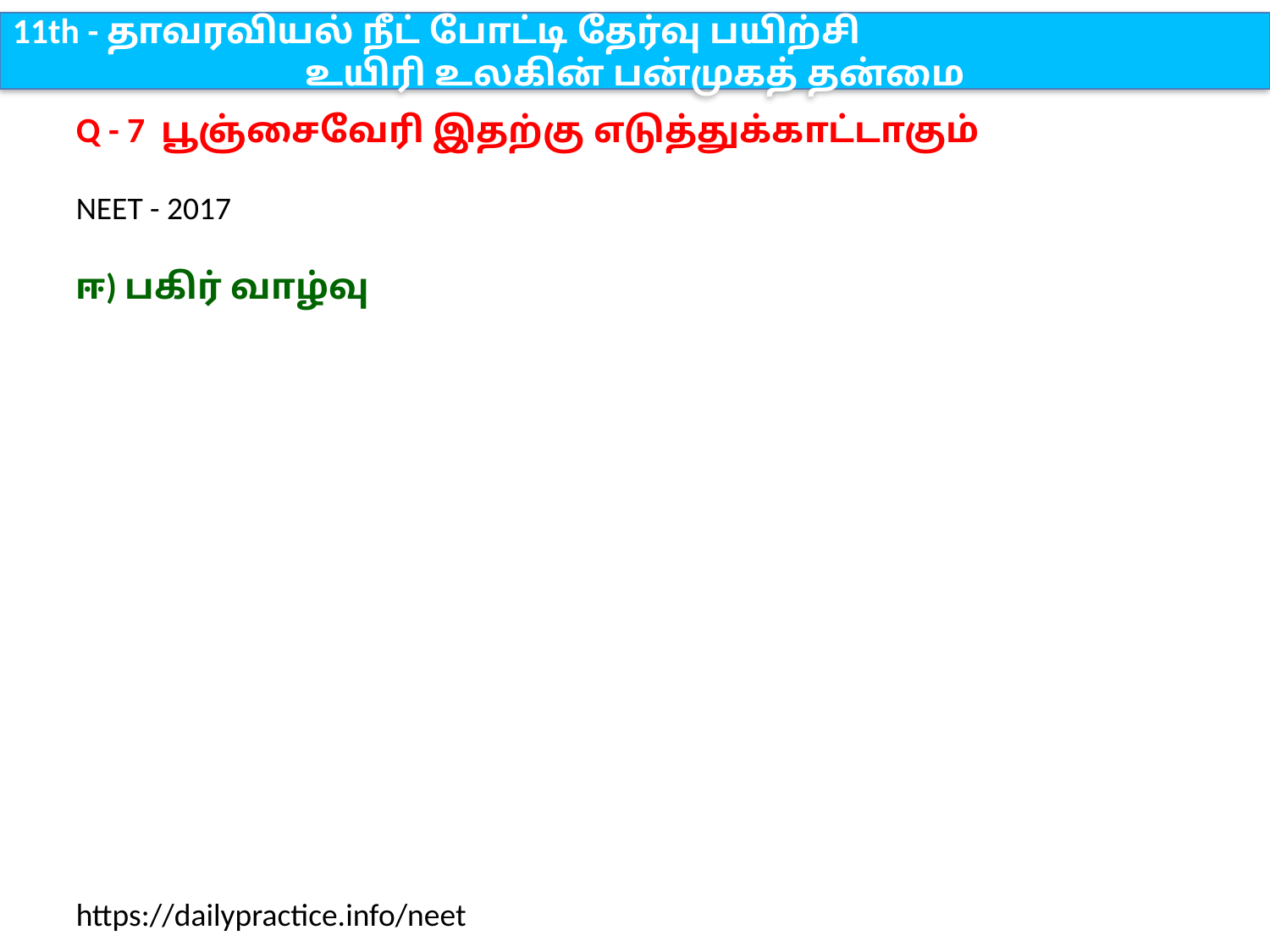

11th - தாவரவியல் நீட் போட்டி தேர்வு பயிற்சி
உயிரி உலகின் பன்முகத் தன்மை

Q - 7  பூஞ்சைவேரி இதற்கு எடுத்துக்காட்டாகும்

NEET - 2017

ஈ) பகிர் வாழ்வு
https://dailypractice.info/neet